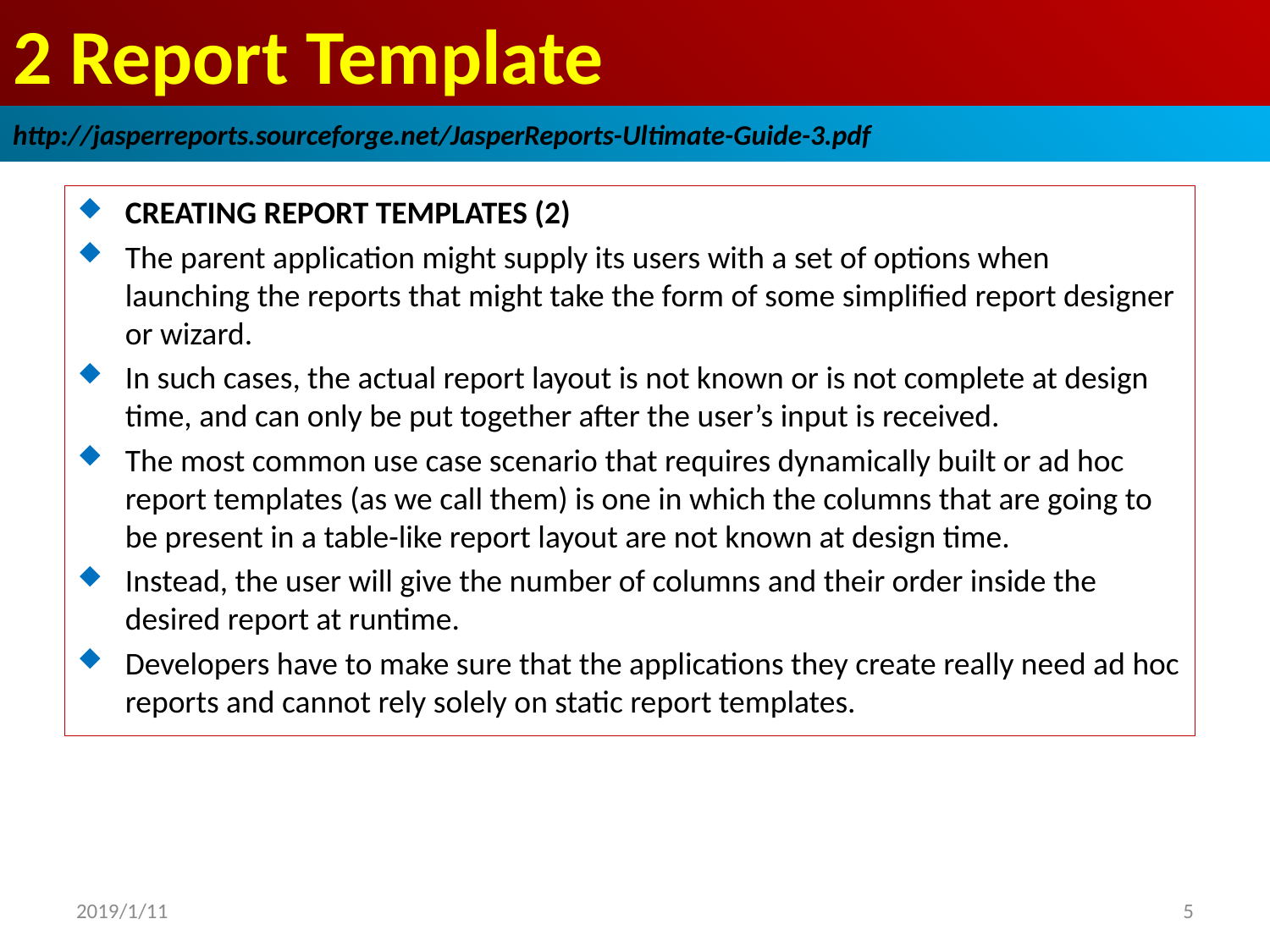

# 2 Report Template
http://jasperreports.sourceforge.net/JasperReports-Ultimate-Guide-3.pdf
CREATING REPORT TEMPLATES (2)
The parent application might supply its users with a set of options when launching the reports that might take the form of some simplified report designer or wizard.
In such cases, the actual report layout is not known or is not complete at design time, and can only be put together after the user’s input is received.
The most common use case scenario that requires dynamically built or ad hoc report templates (as we call them) is one in which the columns that are going to be present in a table-like report layout are not known at design time.
Instead, the user will give the number of columns and their order inside the desired report at runtime.
Developers have to make sure that the applications they create really need ad hoc reports and cannot rely solely on static report templates.
2019/1/11
5